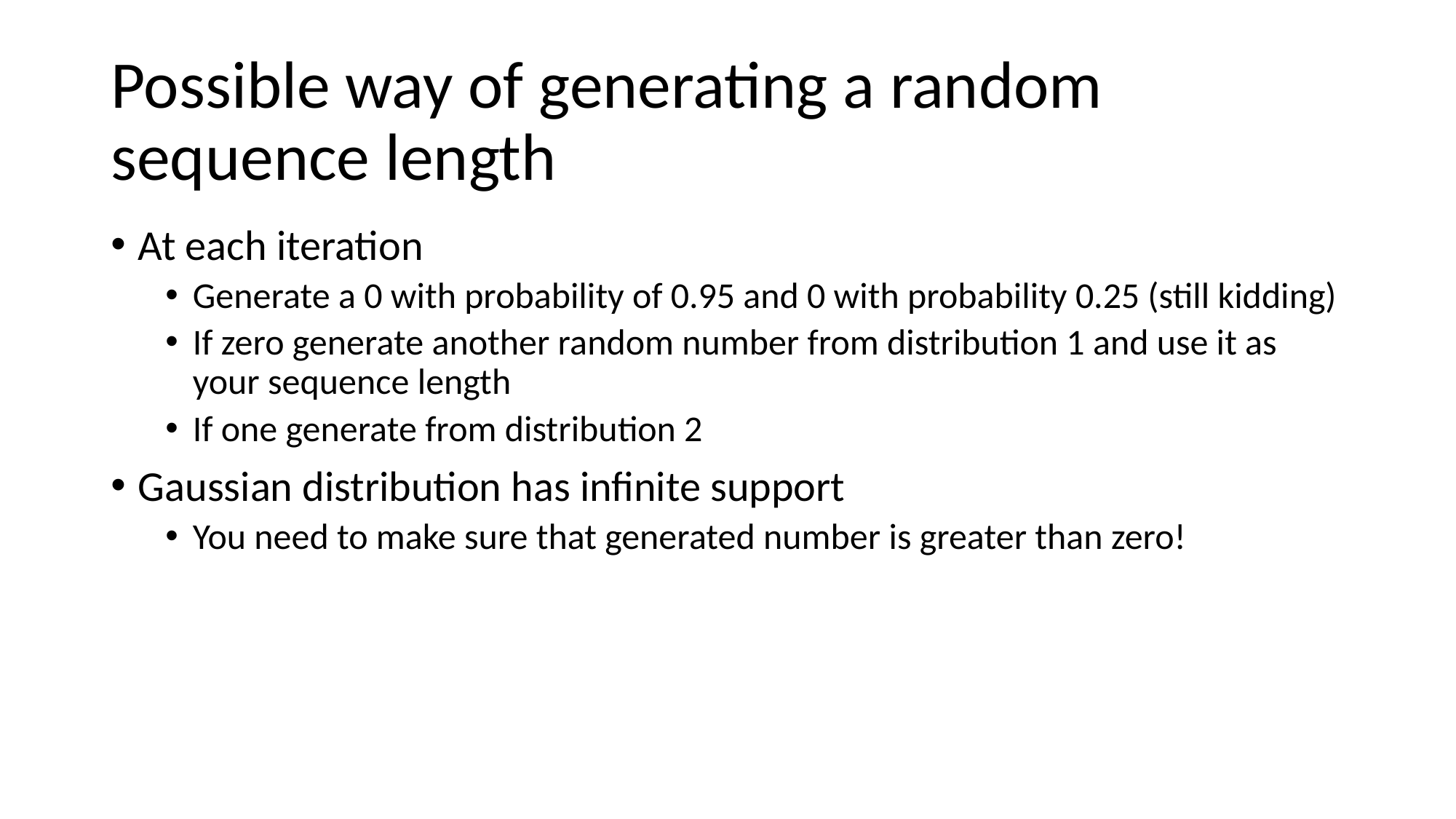

# Possible way of generating a random sequence length
At each iteration
Generate a 0 with probability of 0.95 and 0 with probability 0.25 (still kidding)
If zero generate another random number from distribution 1 and use it as your sequence length
If one generate from distribution 2
Gaussian distribution has infinite support
You need to make sure that generated number is greater than zero!